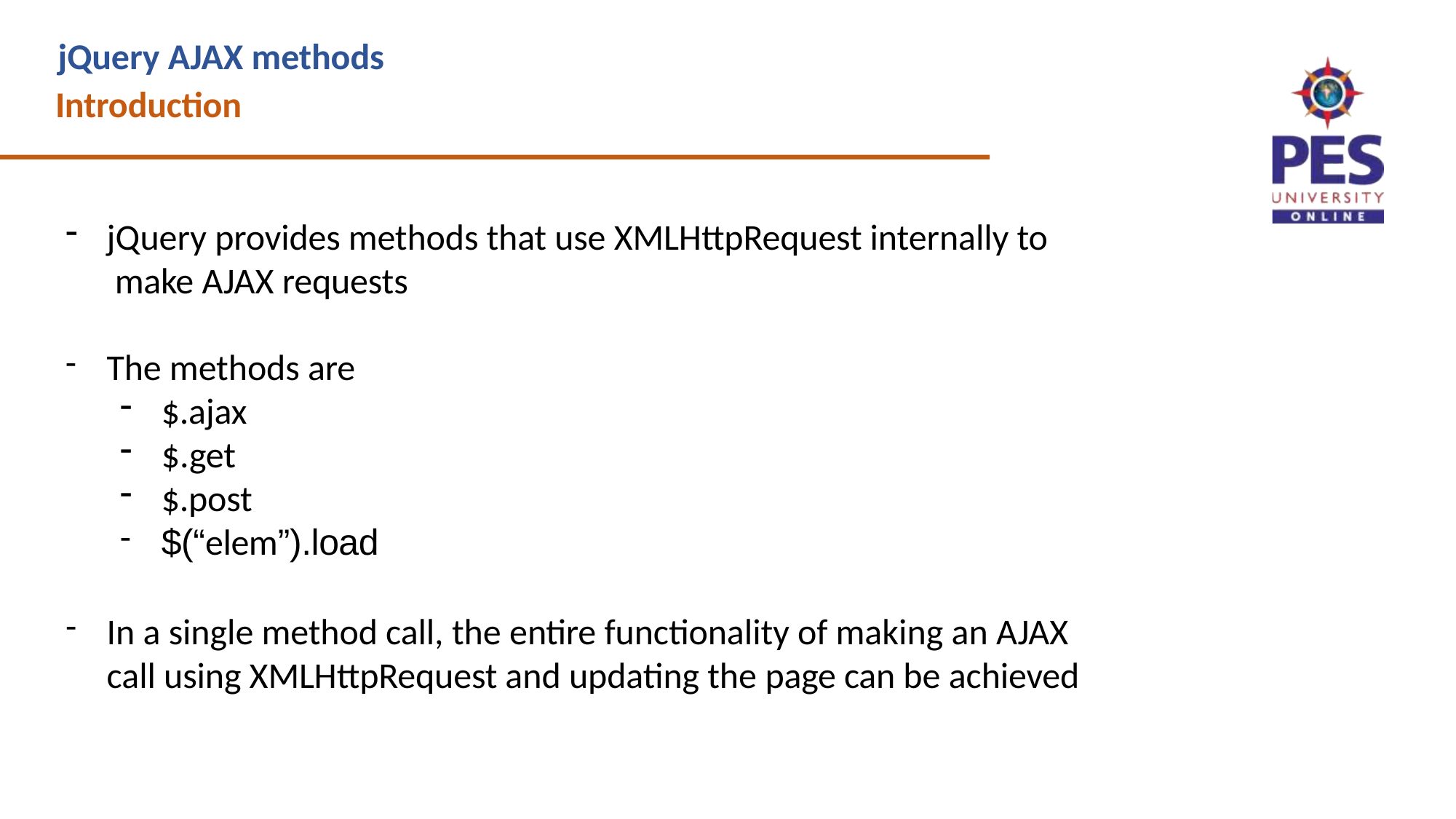

jQuery AJAX methods
Introduction

jQuery provides methods that use XMLHttpRequest internally to  make AJAX requests

The methods are
$.ajax
$.get
$.post
$(“elem”).load

In a single method call, the entire functionality of making an AJAX  call using XMLHttpRequest and updating the page can be achieved